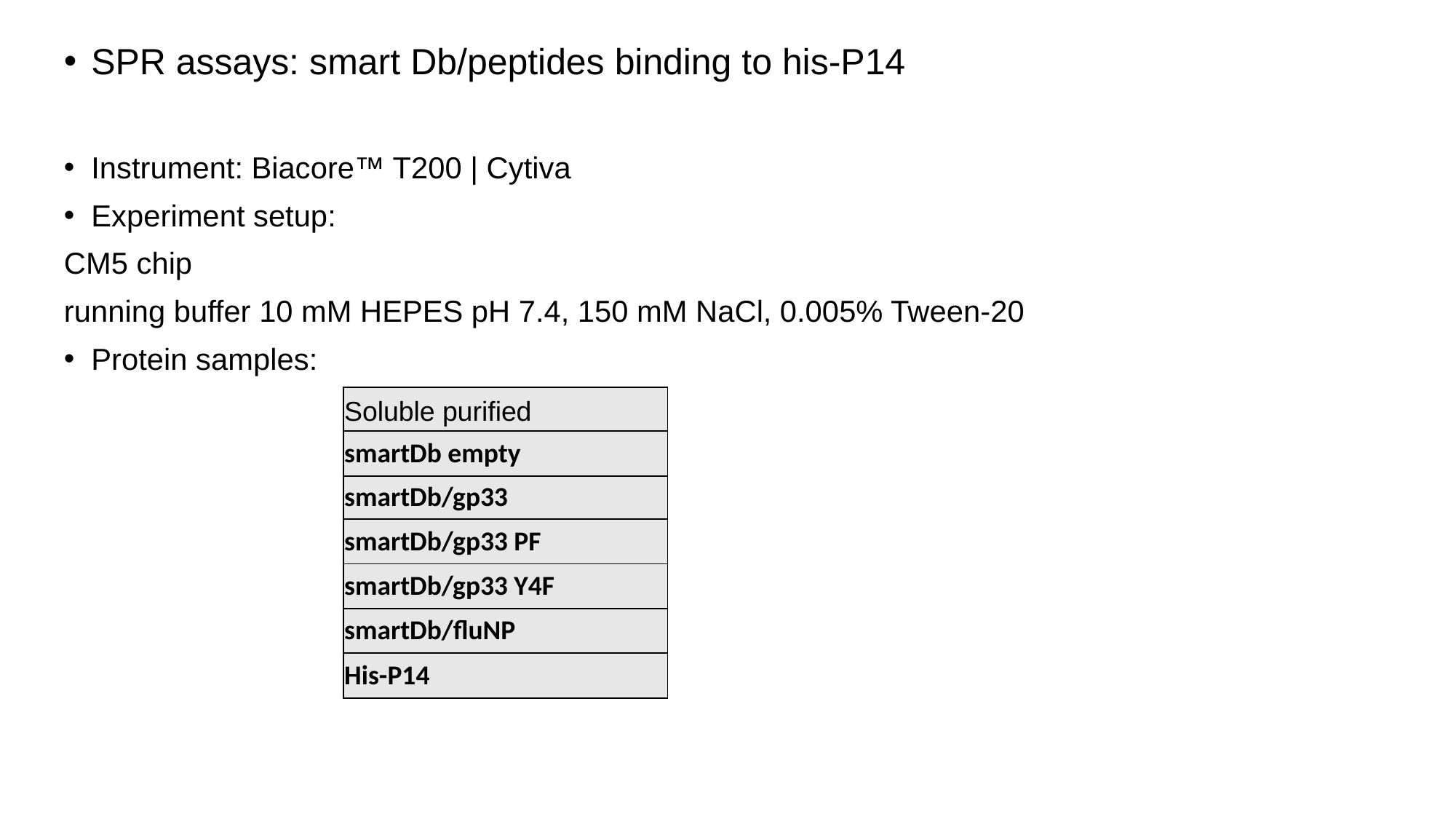

SPR assays: smart Db/peptides binding to his-P14

Instrument: Biacore™ T200 | Cytiva
Experiment setup:
CM5 chip
running buffer 10 mM HEPES pH 7.4, 150 mM NaCl, 0.005% Tween-20
Protein samples:

| Soluble purified |
| --- |
| smartDb empty |
| smartDb/gp33 |
| smartDb/gp33 PF |
| smartDb/gp33 Y4F |
| smartDb/fluNP |
| His-P14 |